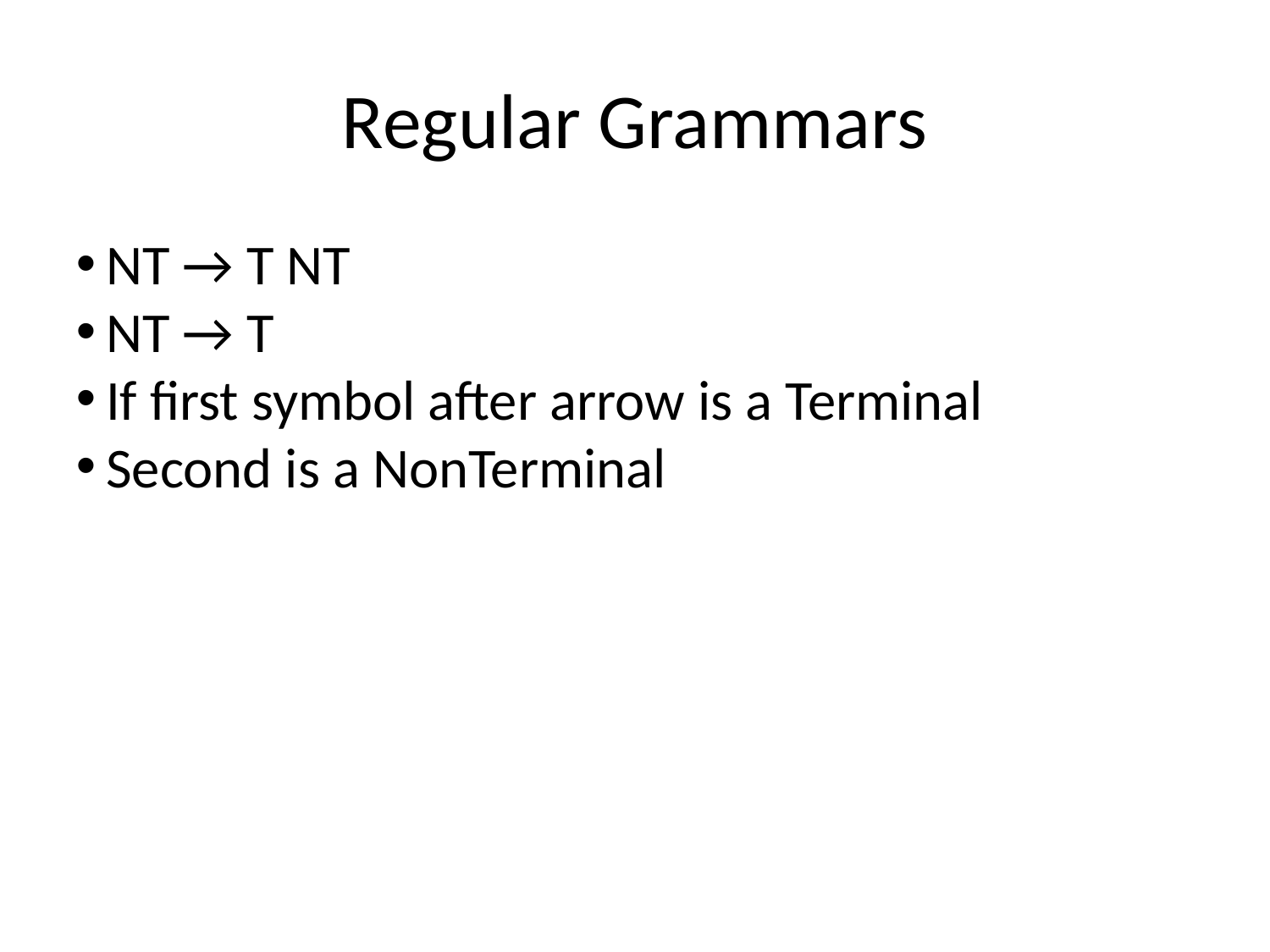

Regular Grammars
NT → T NT
NT → T
If first symbol after arrow is a Terminal
Second is a NonTerminal